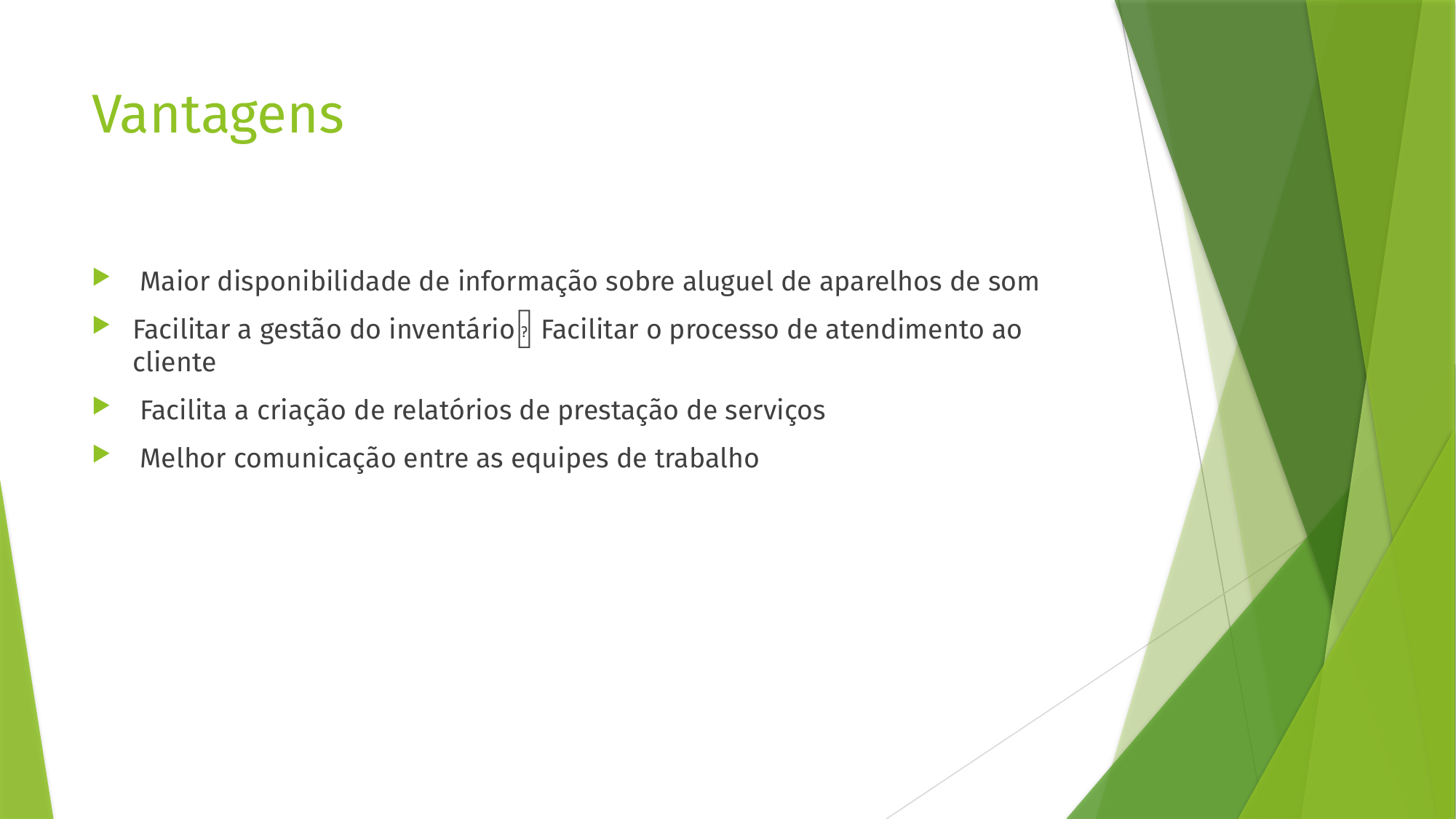

# Vantagens
 Maior disponibilidade de informação sobre aluguel de aparelhos de som
Facilitar a gestão do inventário⿫ Facilitar o processo de atendimento ao cliente
 Facilita a criação de relatórios de prestação de serviços
 Melhor comunicação entre as equipes de trabalho